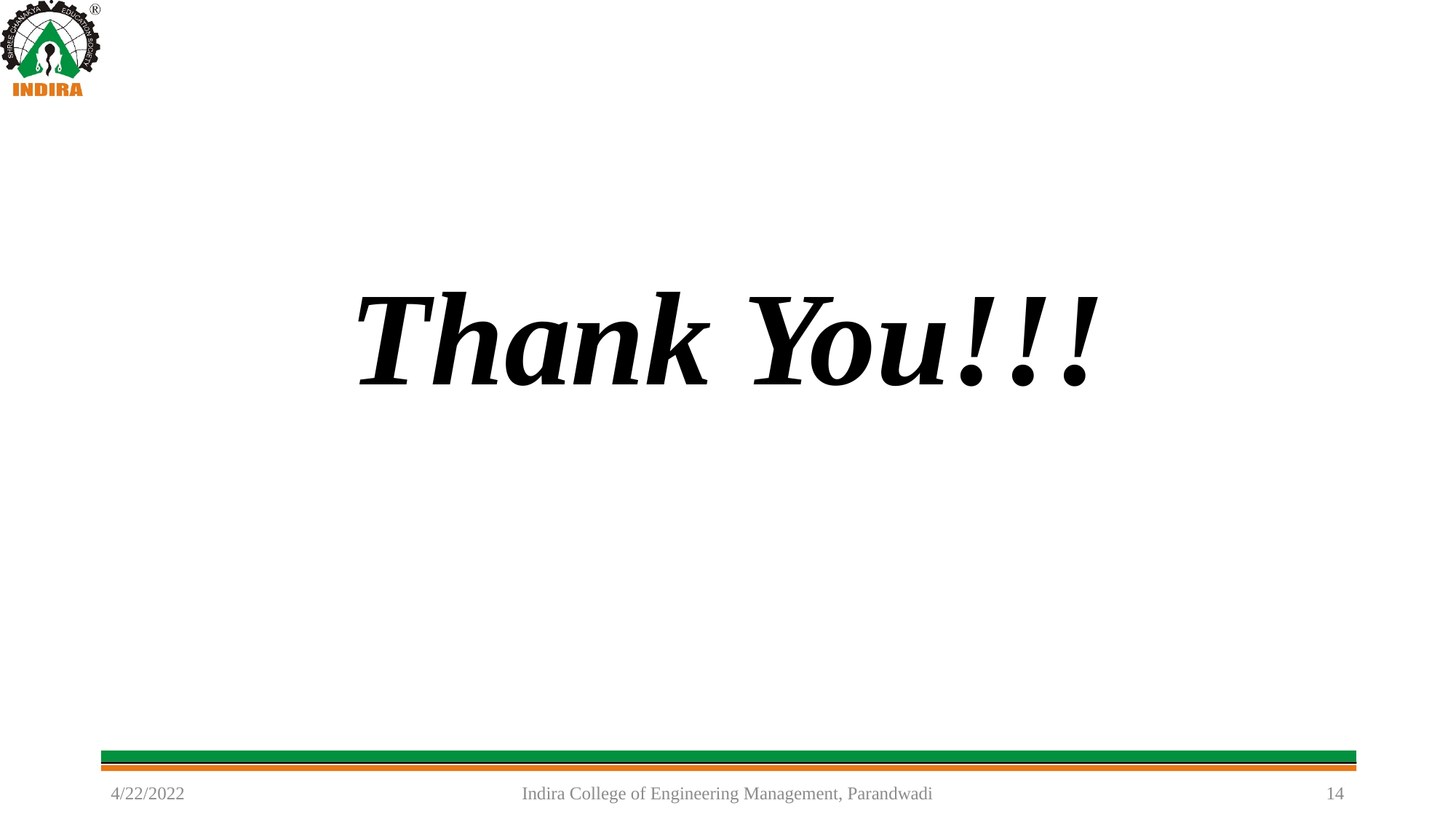

Thank You!!!
4/22/2022
Indira College of Engineering Management, Parandwadi
14